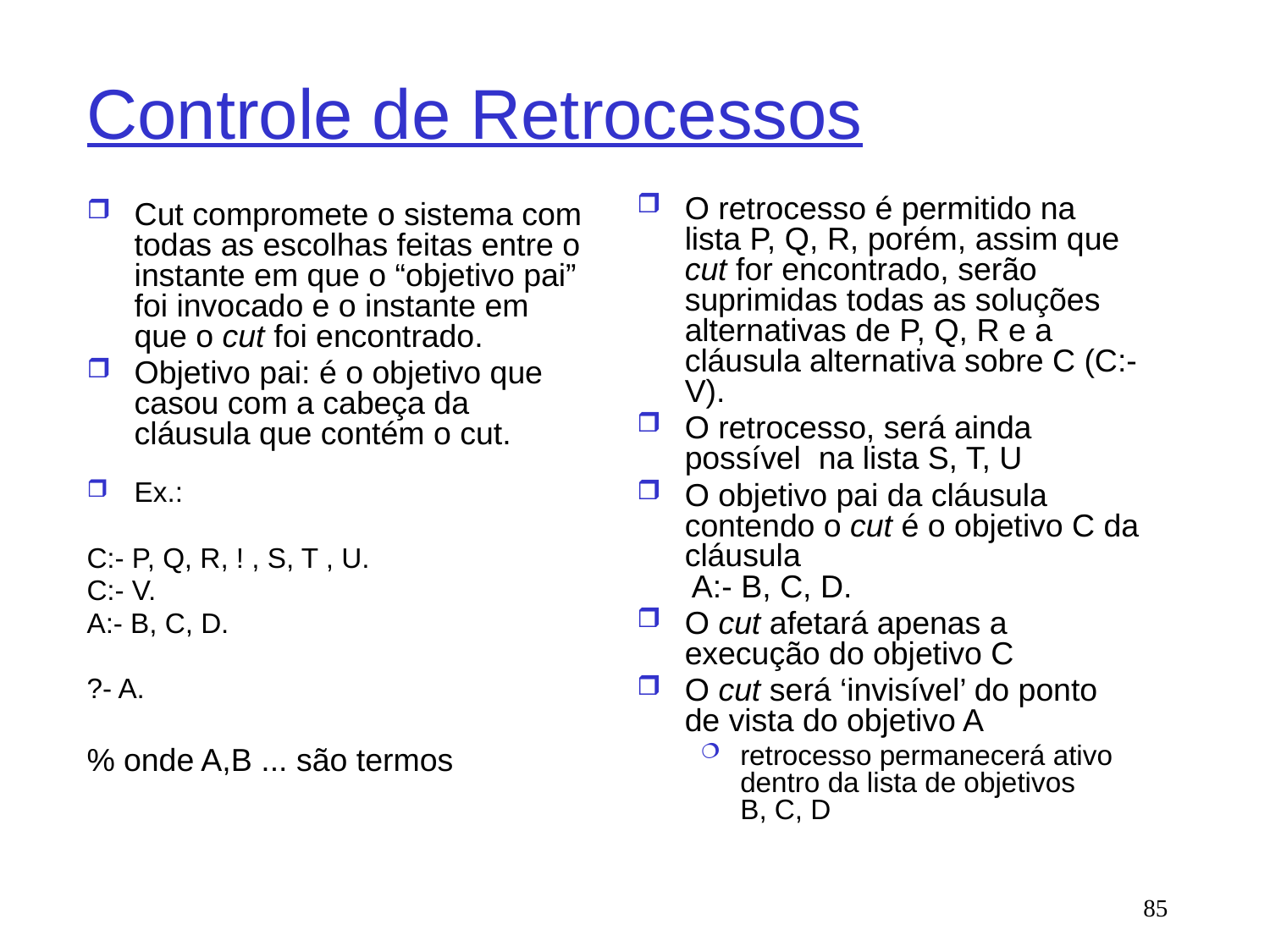

# Controle de Retrocessos
O retrocesso é permitido na lista P, Q, R, porém, assim que cut for encontrado, serão suprimidas todas as soluções alternativas de P, Q, R e a cláusula alternativa sobre C (C:- V).
O retrocesso, será ainda possível  na lista S, T, U
O objetivo pai da cláusula contendo o cut é o objetivo C da cláusula
 A:- B, C, D.
O cut afetará apenas a execução do objetivo C
O cut será ‘invisível’ do ponto de vista do objetivo A
retrocesso permanecerá ativo dentro da lista de objetivos
B, C, D

Cut compromete o sistema com todas as escolhas feitas entre o instante em que o “objetivo pai” foi invocado e o instante em que o cut foi encontrado.
Objetivo pai: é o objetivo que casou com a cabeça da cláusula que contém o cut.

Ex.:

C:- P, Q, R, ! , S, T , U.
C:- V.
A:- B, C, D.

?- A.

% onde A,B ... são termos